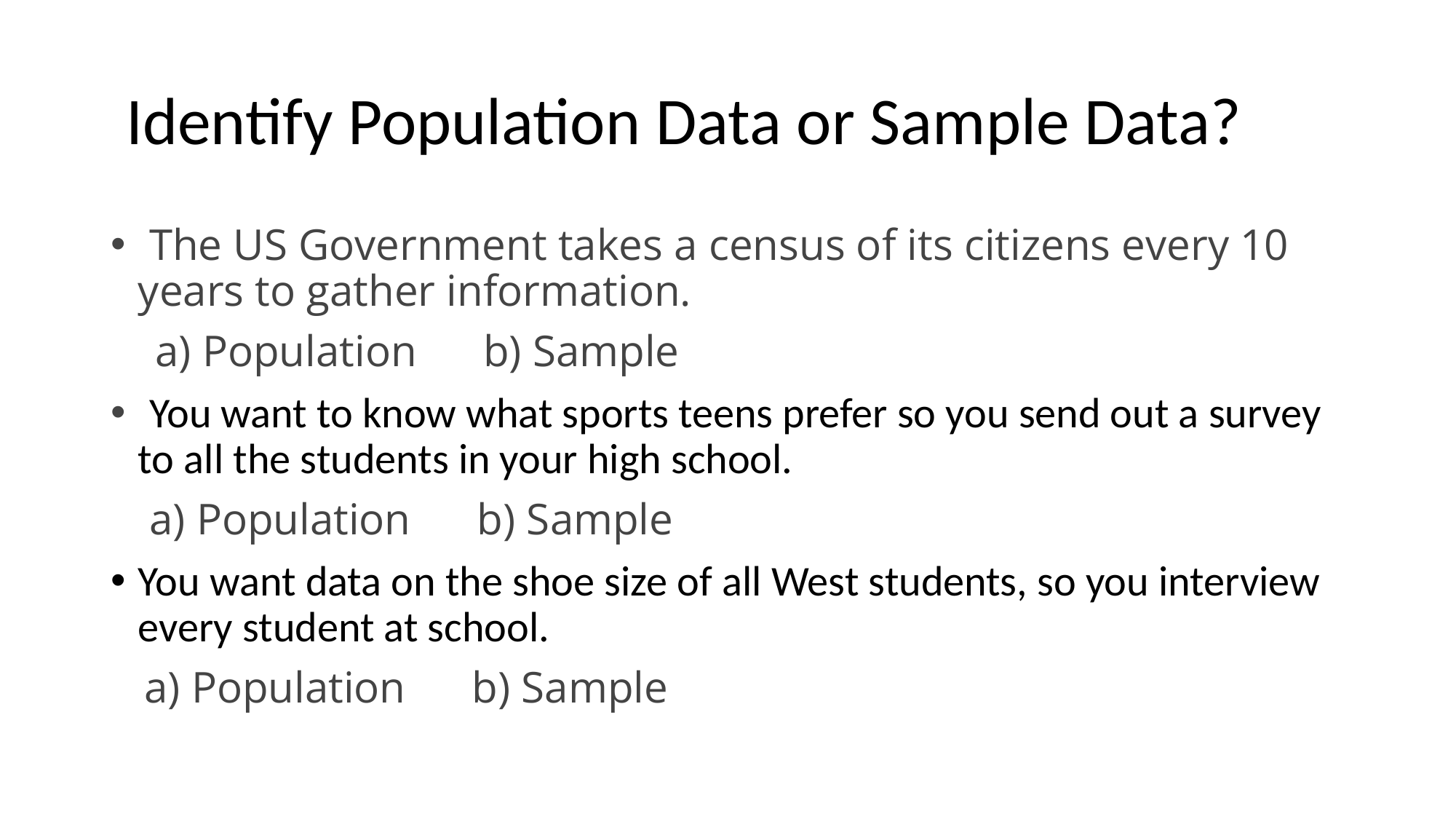

# Identify Population Data or Sample Data?
 The US Government takes a census of its citizens every 10 years to gather information.
    a) Population      b) Sample
 You want to know what sports teens prefer so you send out a survey to all the students in your high school.
    a) Population      b) Sample
You want data on the shoe size of all West students, so you interview every student at school.
   a) Population      b) Sample